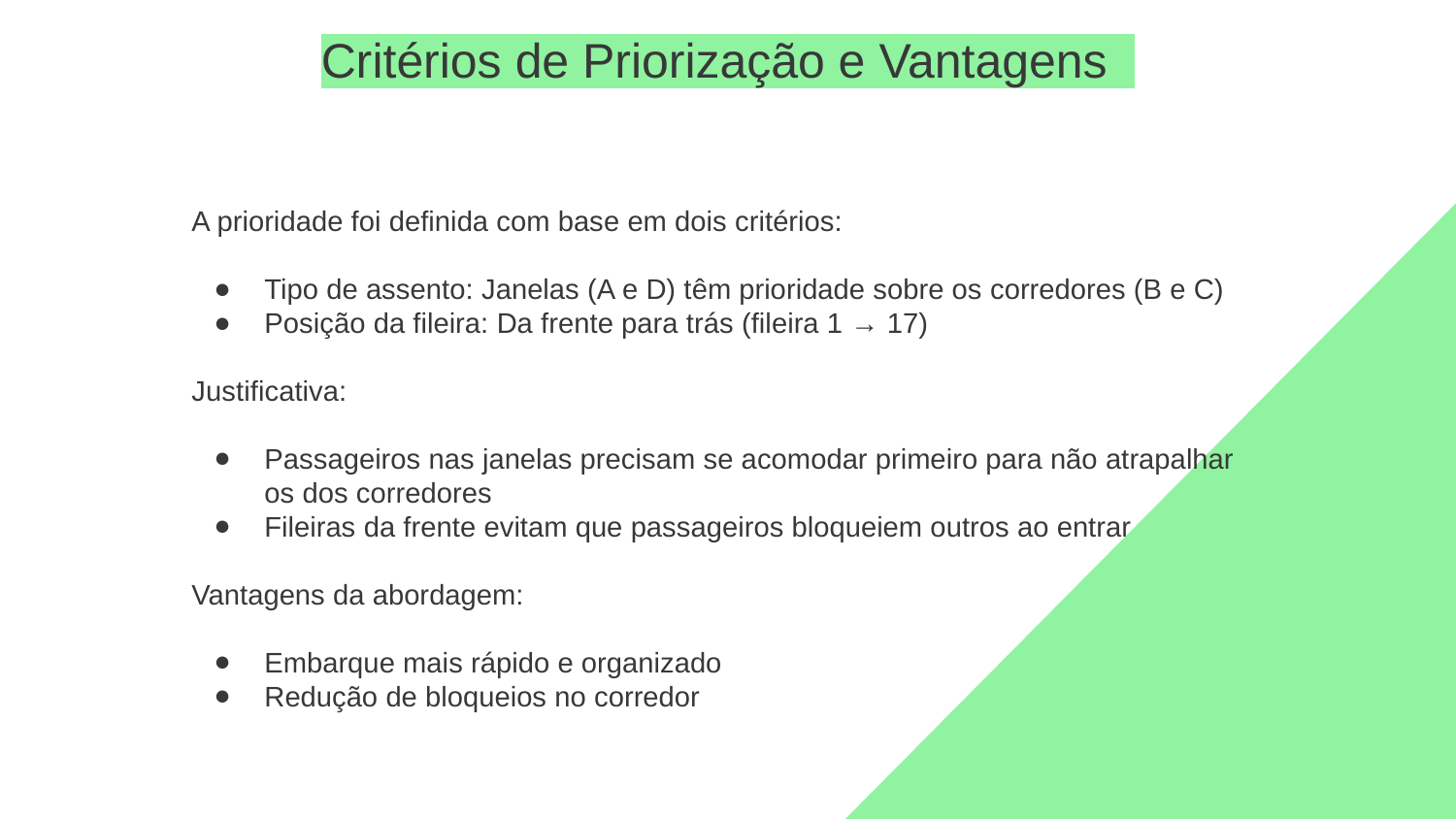

Critérios de Priorização e Vantagens
A prioridade foi definida com base em dois critérios:

Tipo de assento: Janelas (A e D) têm prioridade sobre os corredores (B e C)
Posição da fileira: Da frente para trás (fileira 1 → 17)

Justificativa:

Passageiros nas janelas precisam se acomodar primeiro para não atrapalhar os dos corredores
Fileiras da frente evitam que passageiros bloqueiem outros ao entrar

Vantagens da abordagem:

Embarque mais rápido e organizado
Redução de bloqueios no corredor